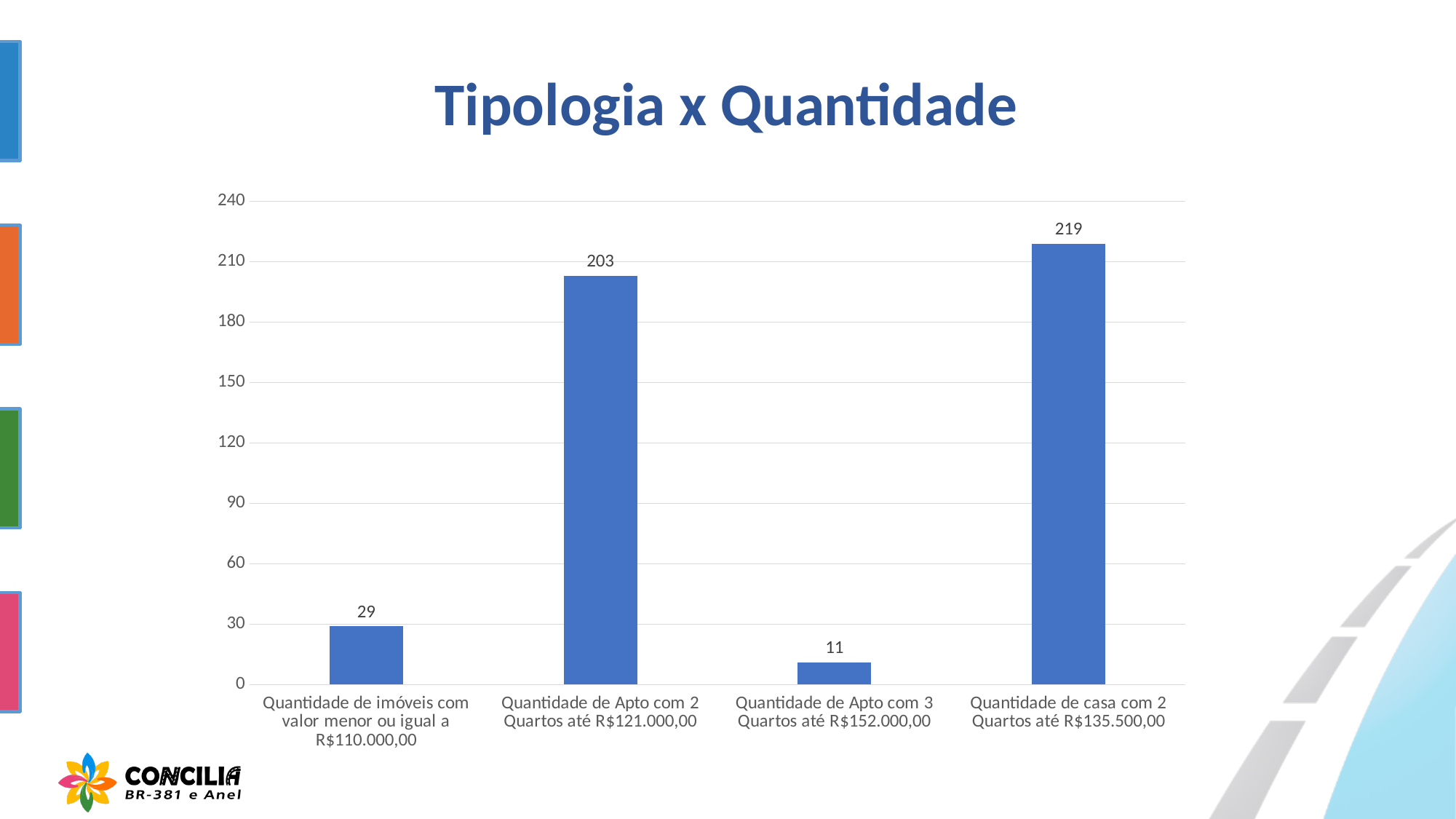

Tipologia x Quantidade

### Chart

| Category |  |
|---|---|
| Quantidade de imóveis com valor menor ou igual a R$110.000,00 | 29.0 |
| Quantidade de Apto com 2 Quartos até R$121.000,00 | 203.0 |
| Quantidade de Apto com 3 Quartos até R$152.000,00 | 11.0 |
| Quantidade de casa com 2 Quartos até R$135.500,00 | 219.0 |